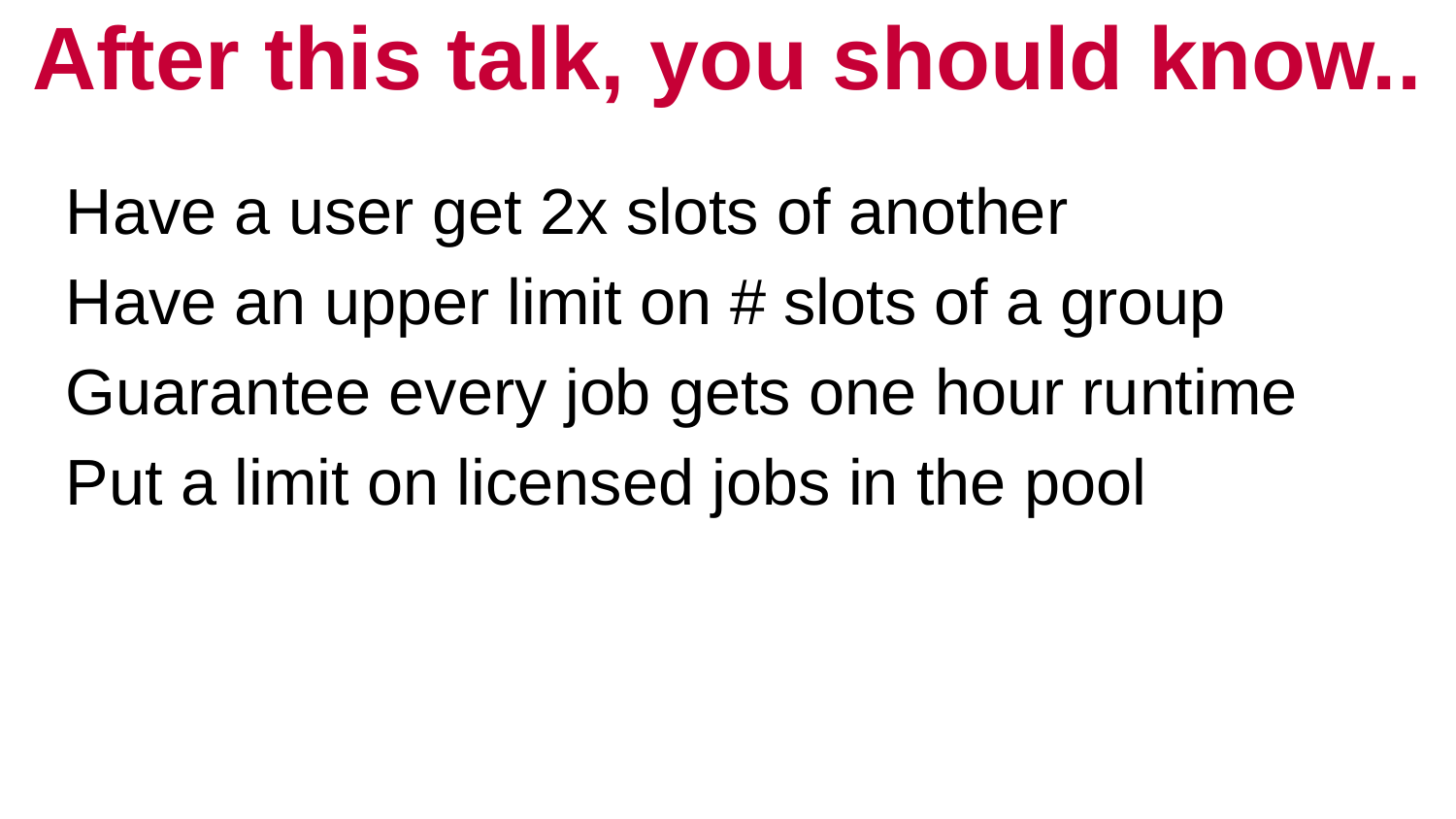

# After this talk, you should know..
Have a user get 2x slots of another
Have an upper limit on # slots of a group
Guarantee every job gets one hour runtime
Put a limit on licensed jobs in the pool